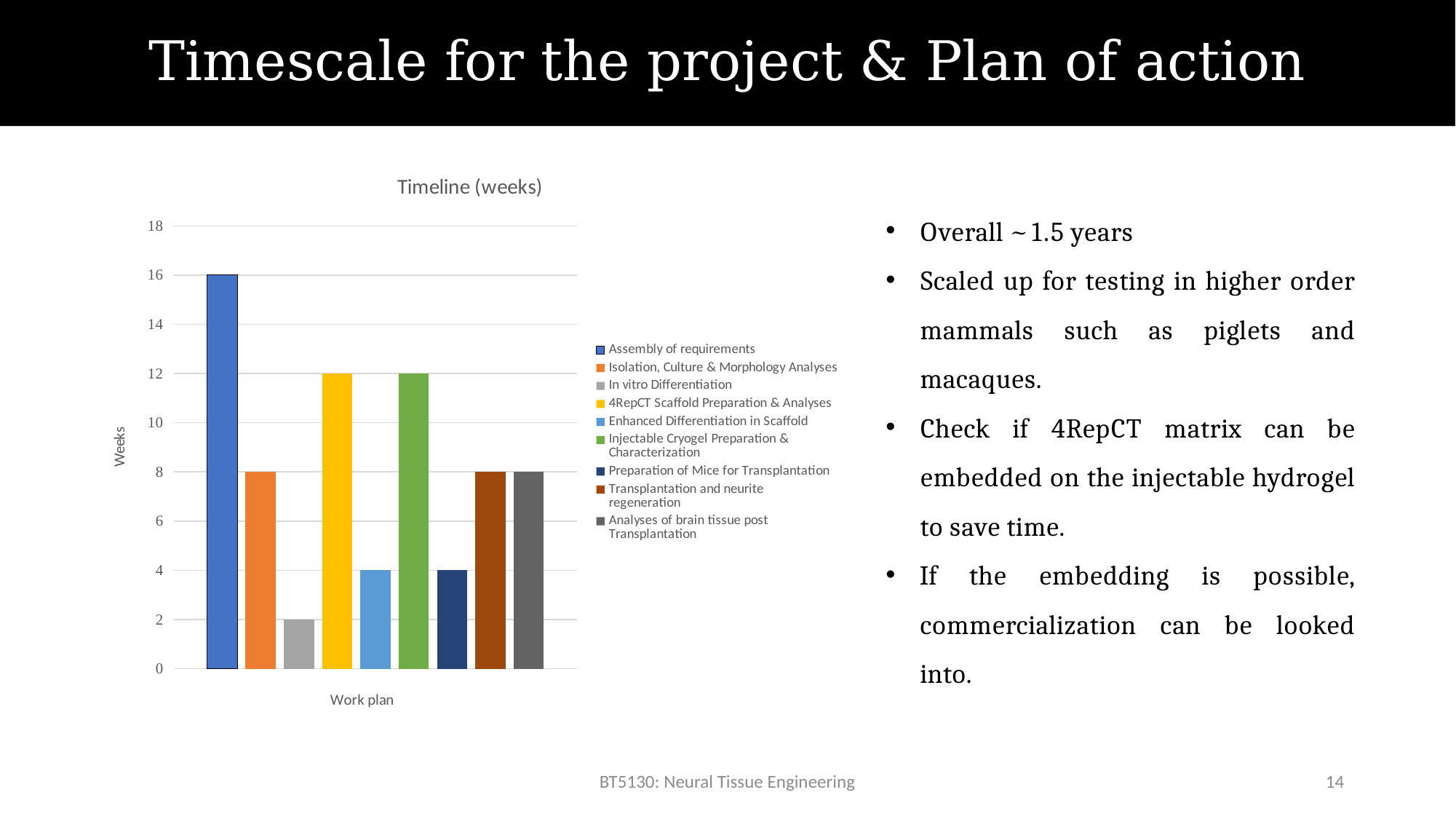

Timescale for the project & Plan of action

### Chart: Timeline (weeks)

| Category | Assembly of requirements | Isolation, Culture & Morphology Analyses | In vitro Differentiation | 4RepCT Scaffold Preparation & Analyses | Enhanced Differentiation in Scaffold | Injectable Cryogel Preparation & Characterization | Preparation of Mice for Transplantation | Transplantation and neurite regeneration | Analyses of brain tissue post Transplantation |
|---|---|---|---|---|---|---|---|---|---|
| Timeline (weeks) | 16.0 | 8.0 | 2.0 | 12.0 | 4.0 | 12.0 | 4.0 | 8.0 | 8.0 |
Overall ~1.5 years
Scaled up for testing in higher order mammals such as piglets and macaques.
Check if 4RepCT matrix can be embedded on the injectable hydrogel to save time.
If the embedding is possible, commercialization can be looked into.
BT5130: Neural Tissue Engineering
14